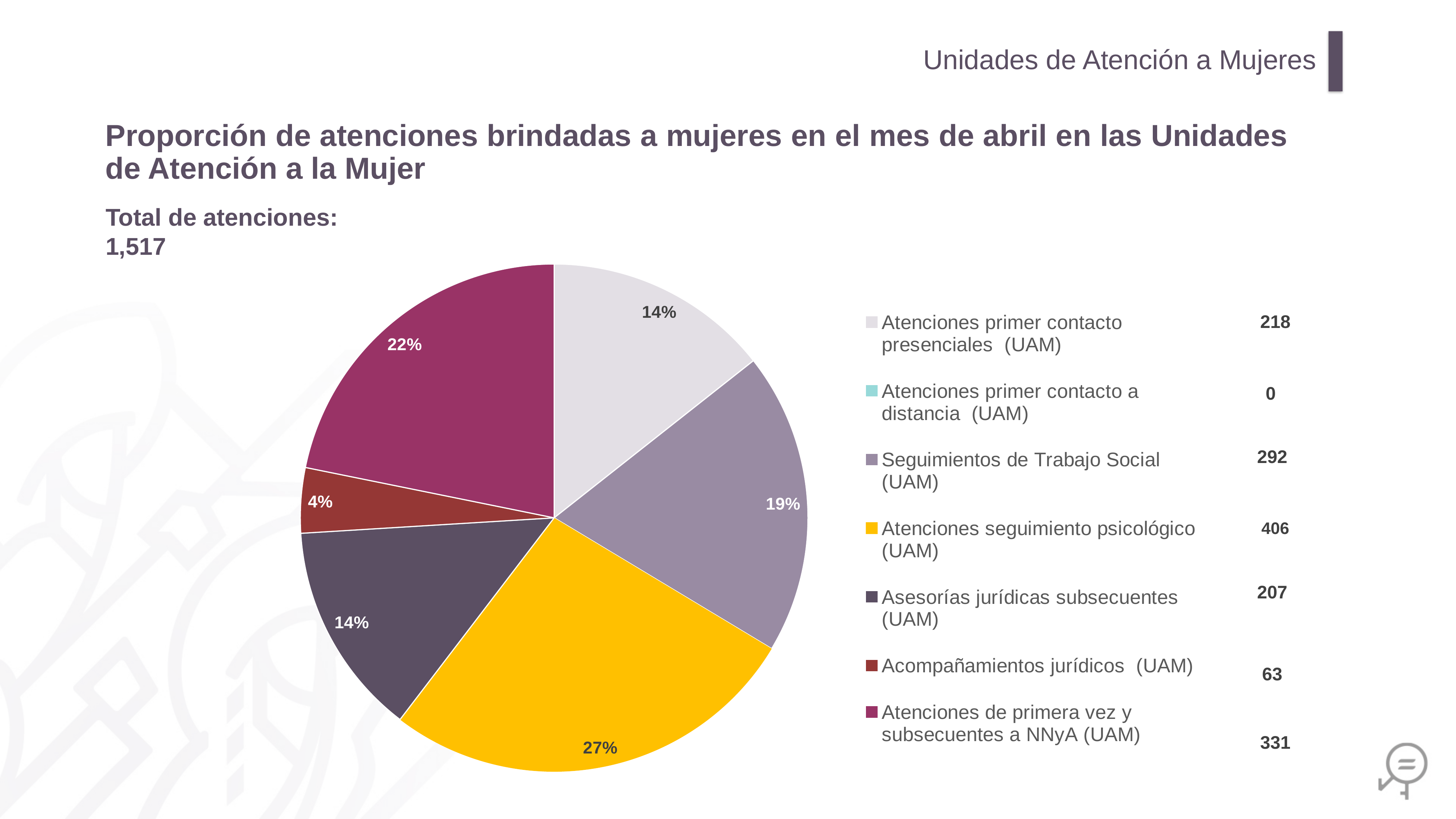

Unidades de Atención a Mujeres
Proporción de atenciones brindadas a mujeres en el mes de abril en las Unidades de Atención a la Mujer
Total de atenciones: 1,517

### Chart

| Category |  |
|---|---|
| Atenciones primer contacto presenciales  (UAM) | 218.0 |
| Atenciones primer contacto a distancia  (UAM) | 0.0 |
| Seguimientos de Trabajo Social  (UAM) | 292.0 |
| Atenciones seguimiento psicológico (UAM) | 406.0 |
| Asesorías jurídicas subsecuentes (UAM) | 207.0 |
| Acompañamientos jurídicos  (UAM) | 63.0 |
| Atenciones de primera vez y subsecuentes a NNyA (UAM) | 331.0 |
218
0
292
406
207
63
331